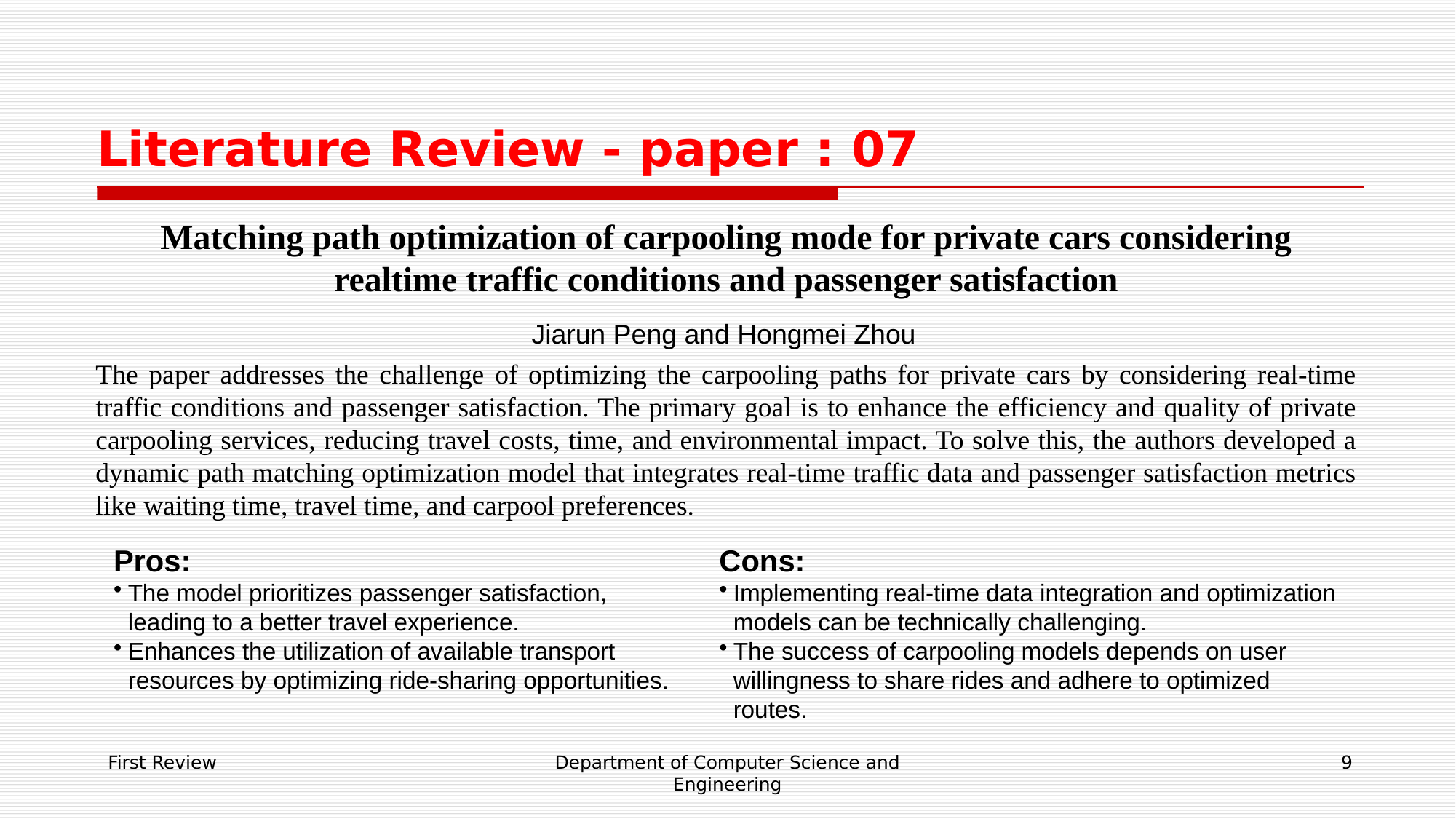

# Literature Review - paper : 07
Matching path optimization of carpooling mode for private cars considering realtime traffic conditions and passenger satisfaction
Jiarun Peng and Hongmei Zhou
The paper addresses the challenge of optimizing the carpooling paths for private cars by considering real-time traffic conditions and passenger satisfaction. The primary goal is to enhance the efficiency and quality of private carpooling services, reducing travel costs, time, and environmental impact. To solve this, the authors developed a dynamic path matching optimization model that integrates real-time traffic data and passenger satisfaction metrics like waiting time, travel time, and carpool preferences.
Pros:
The model prioritizes passenger satisfaction, leading to a better travel experience.
Enhances the utilization of available transport resources by optimizing ride-sharing opportunities.
Cons:
Implementing real-time data integration and optimization models can be technically challenging.
The success of carpooling models depends on user willingness to share rides and adhere to optimized routes.
First Review
Department of Computer Science and Engineering
9